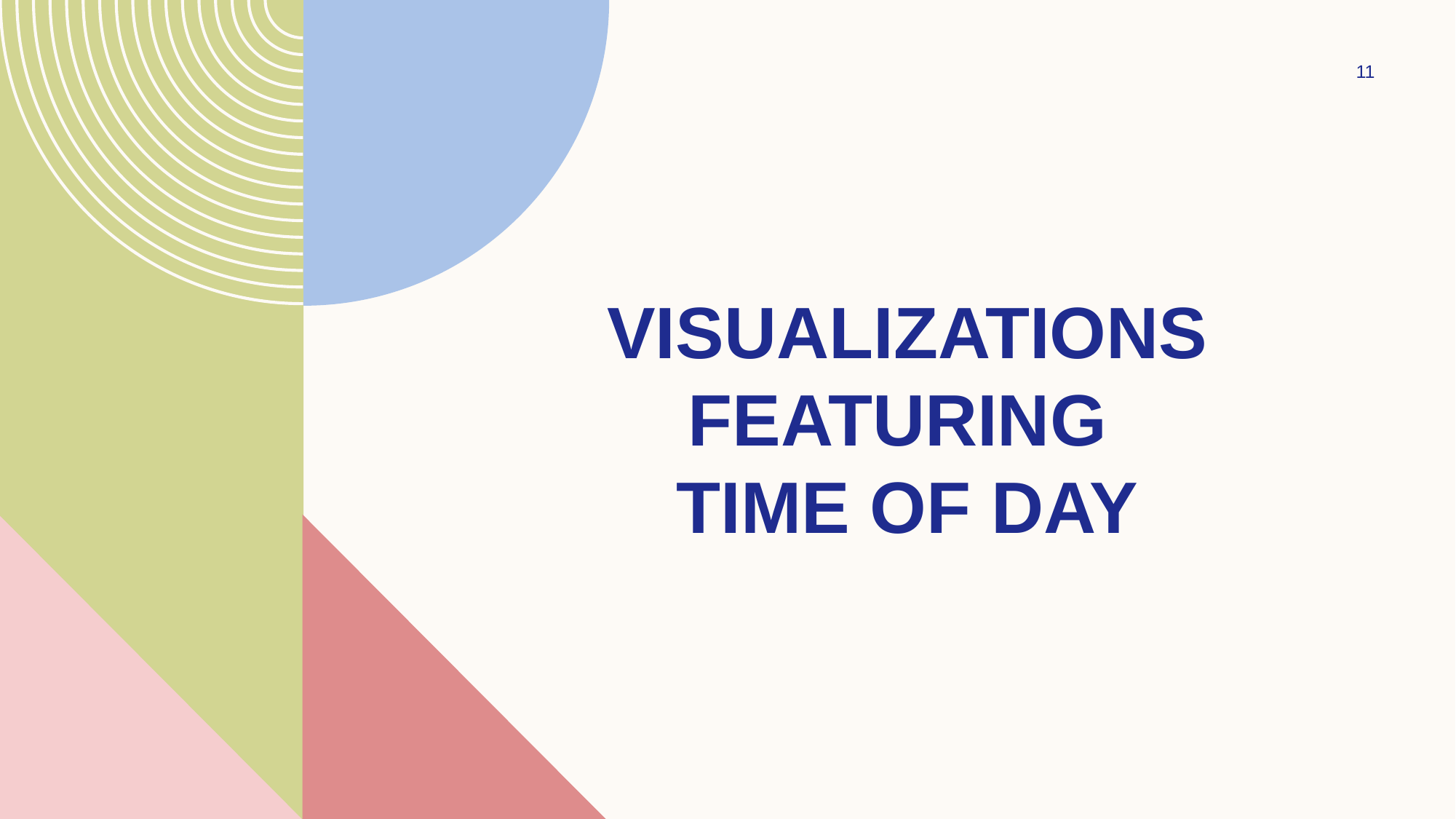

11
# Visualizations featuring time of day